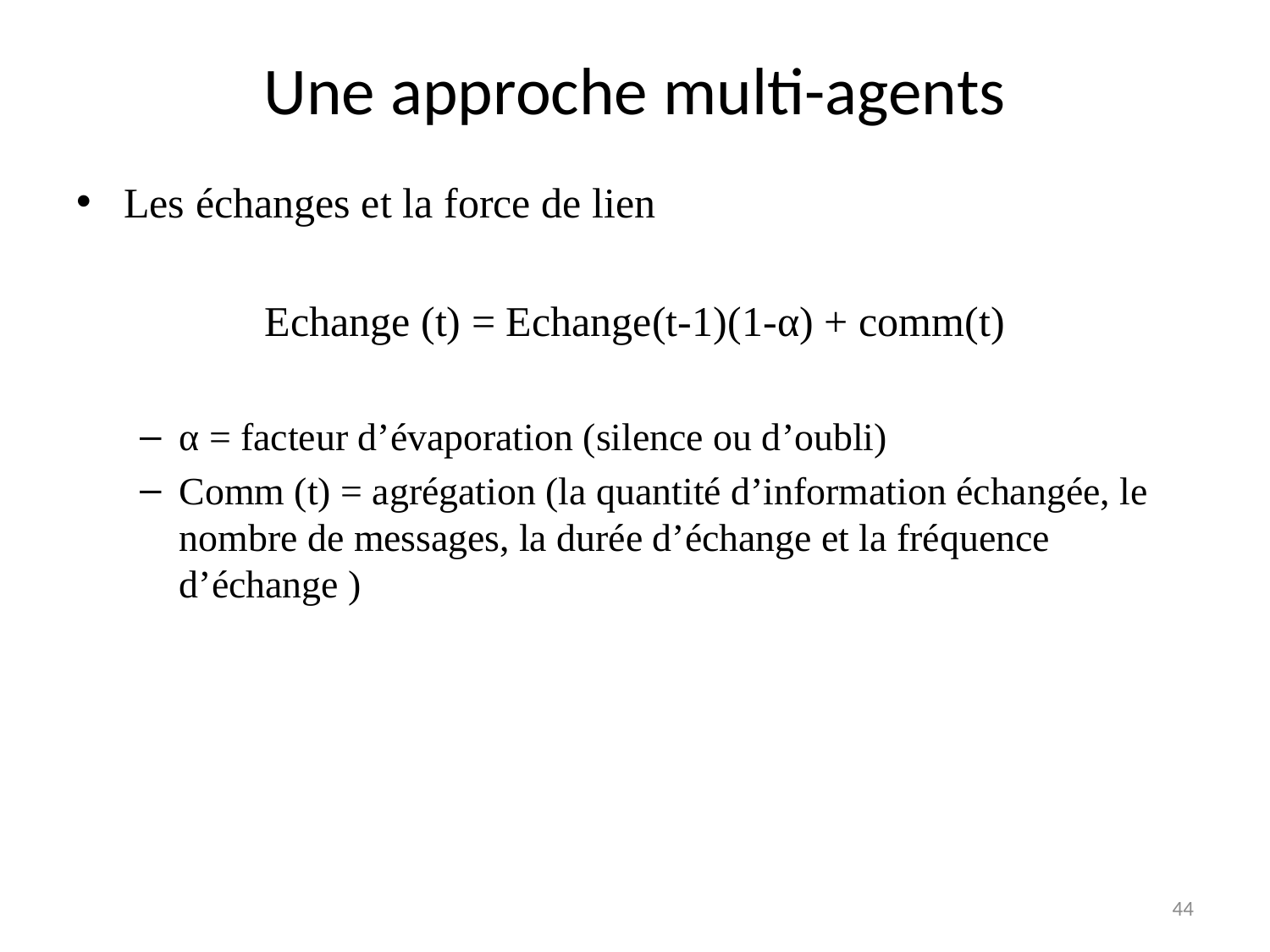

# Une approche multi-agents
Les échanges et la force de lien

Echange (t) = Echange(t-1)(1-α) + comm(t)

α = facteur d’évaporation (silence ou d’oubli)
Comm (t) = agrégation (la quantité d’information échangée, le nombre de messages, la durée d’échange et la fréquence d’échange )

44